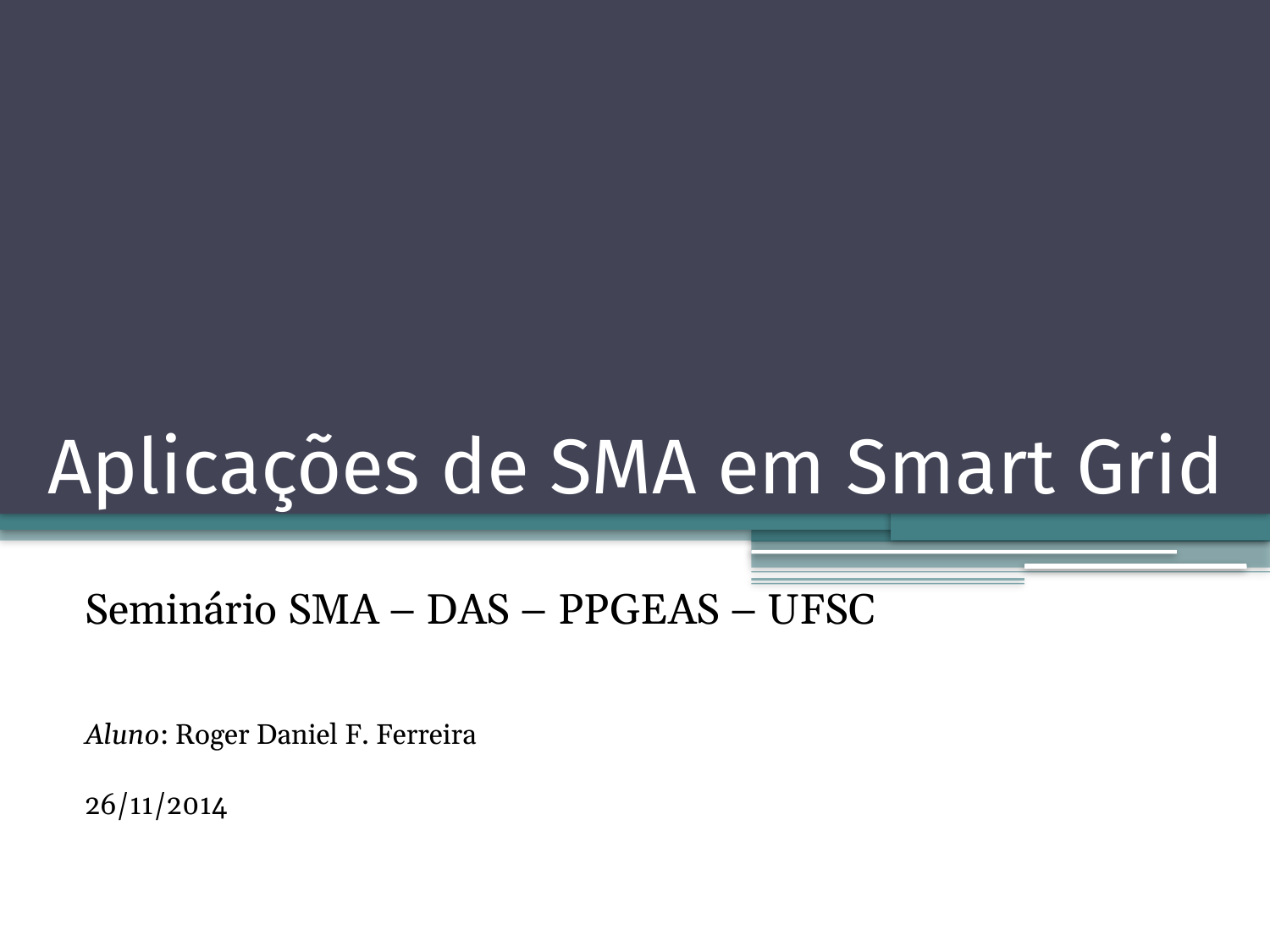

# Aplicações de SMA em Smart Grid
Seminário SMA – DAS – PPGEAS – UFSC

Aluno: Roger Daniel F. Ferreira

26/11/2014